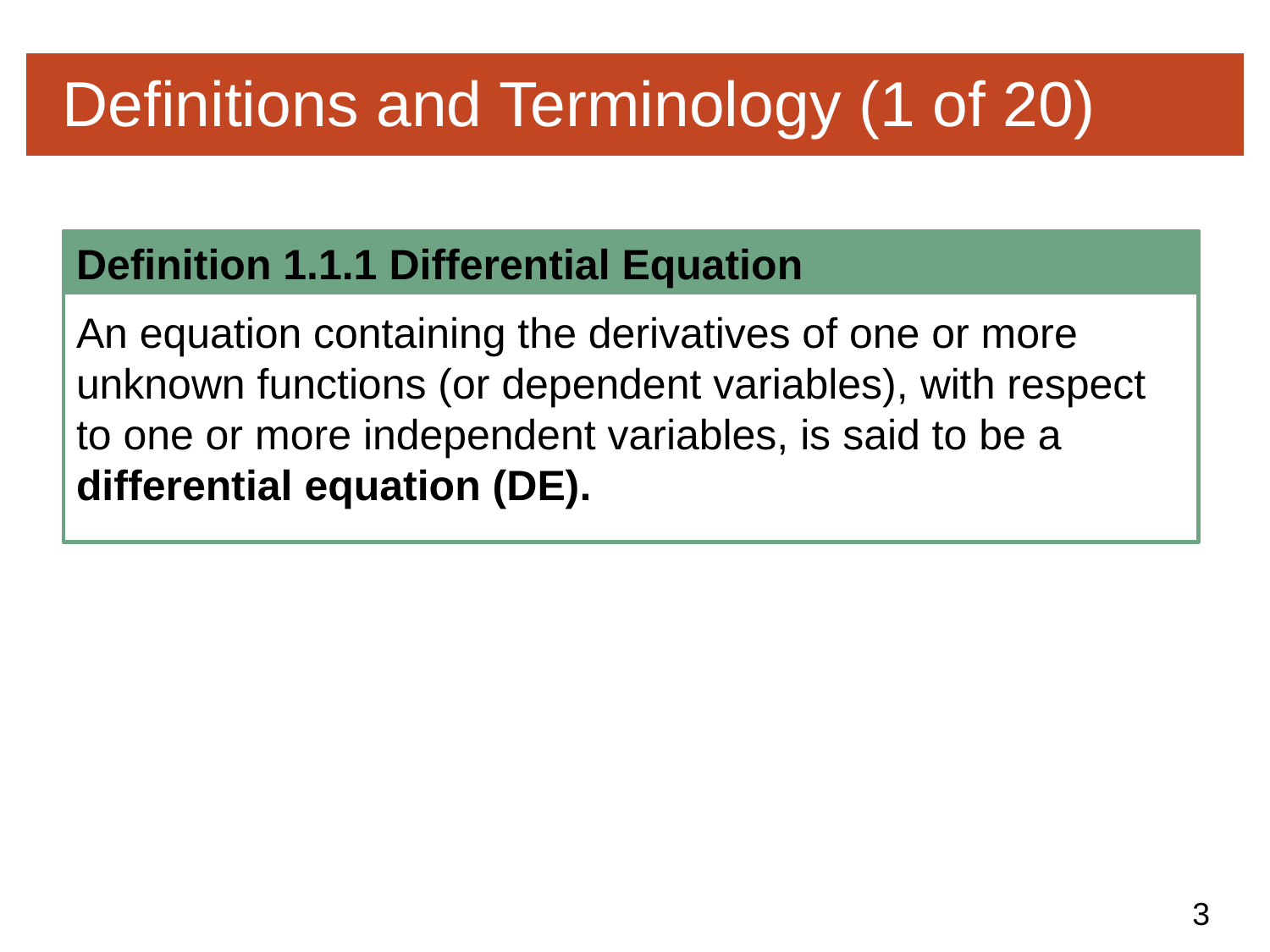

# Definitions and Terminology (1 of 20)
Definition 1.1.1 Differential Equation

An equation containing the derivatives of one or more unknown functions (or dependent variables), with respect to one or more independent variables, is said to be a differential equation (DE).